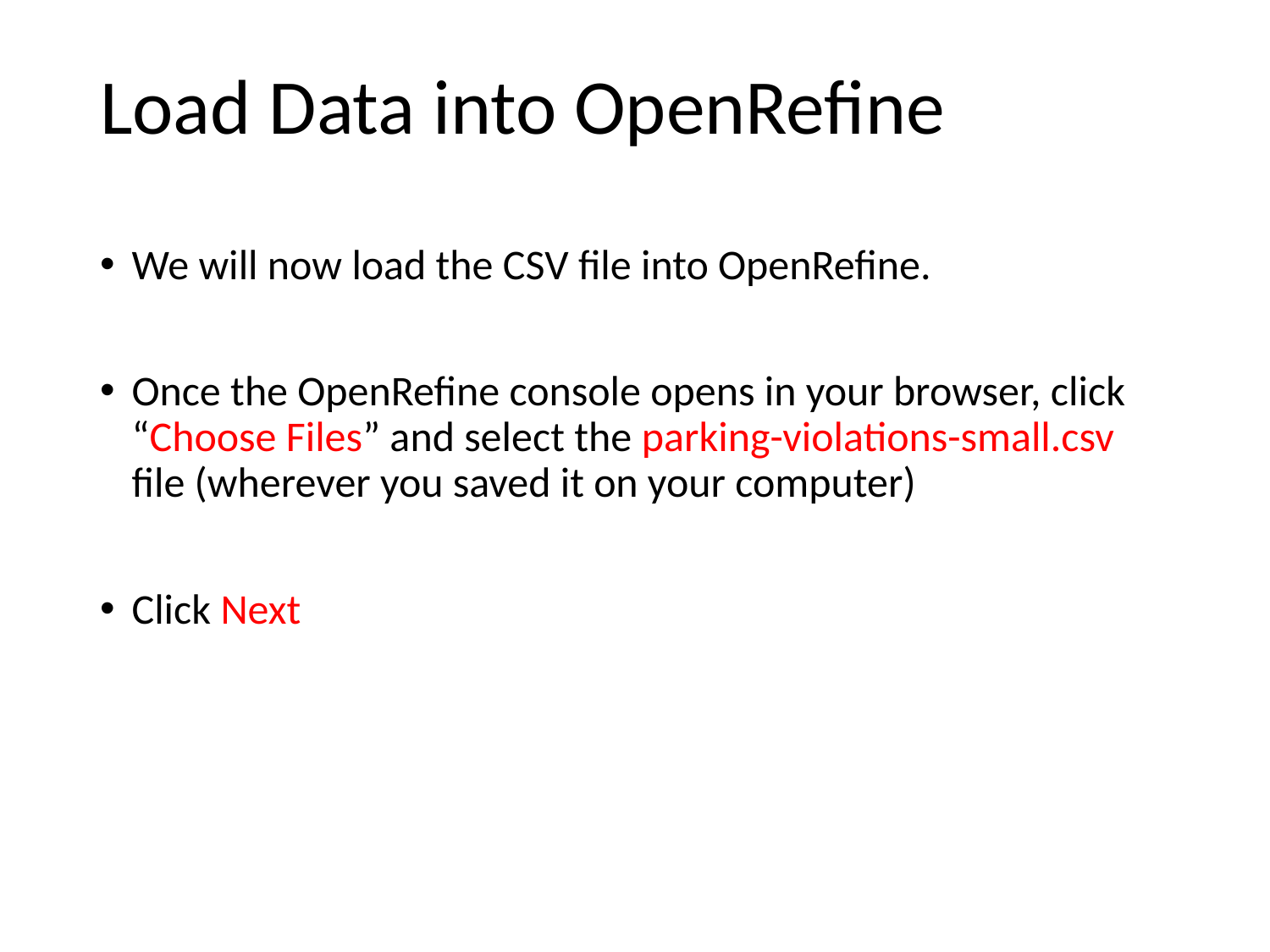

# Load Data into OpenRefine

We will now load the CSV file into OpenRefine.

Once the OpenRefine console opens in your browser, click “Choose Files” and select the parking-violations-small.csv file (wherever you saved it on your computer)

Click Next